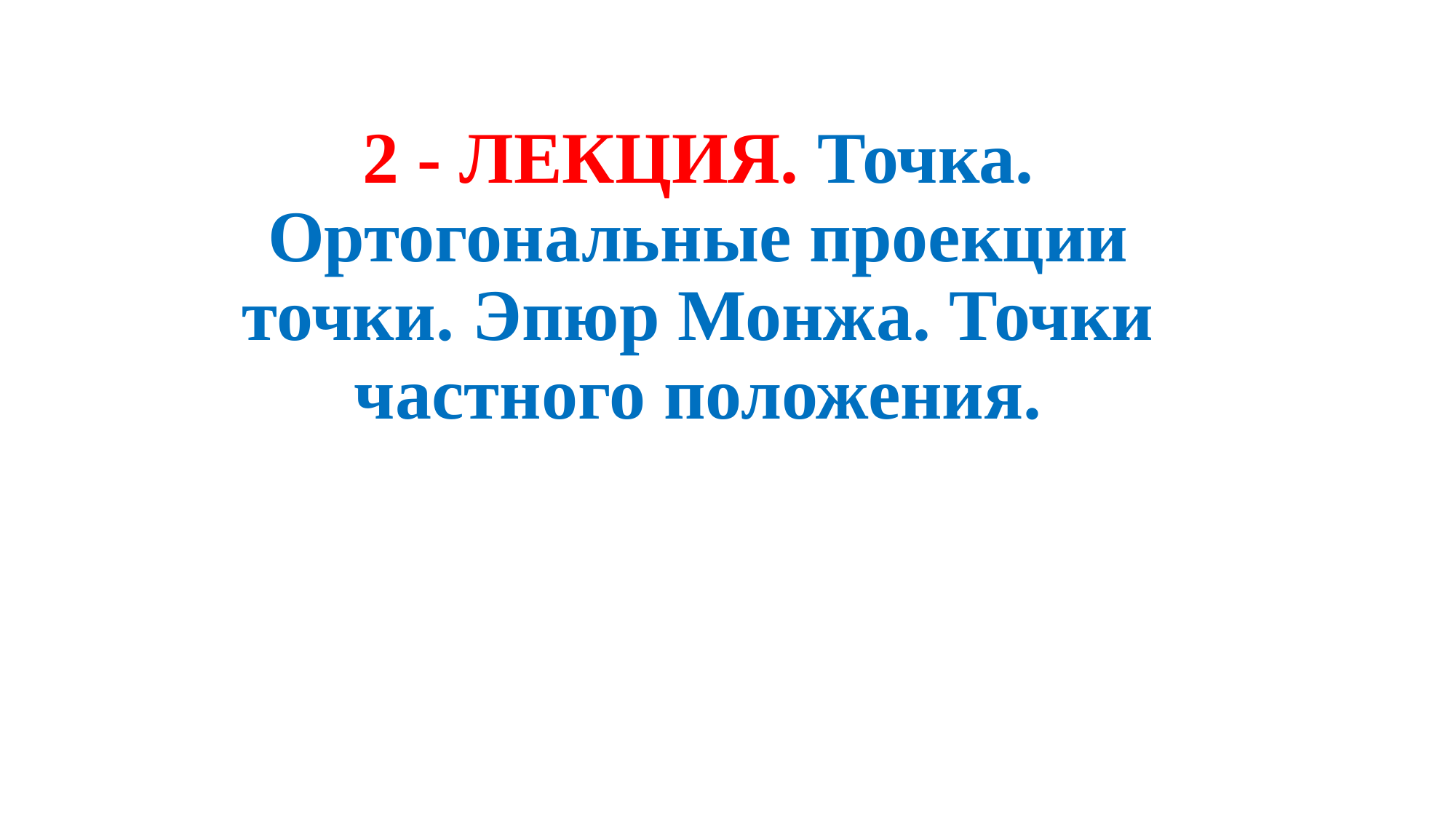

# 2 - ЛЕКЦИЯ. Точка. Ортогональные проекции точки. Эпюр Монжа. Точки частного положения.